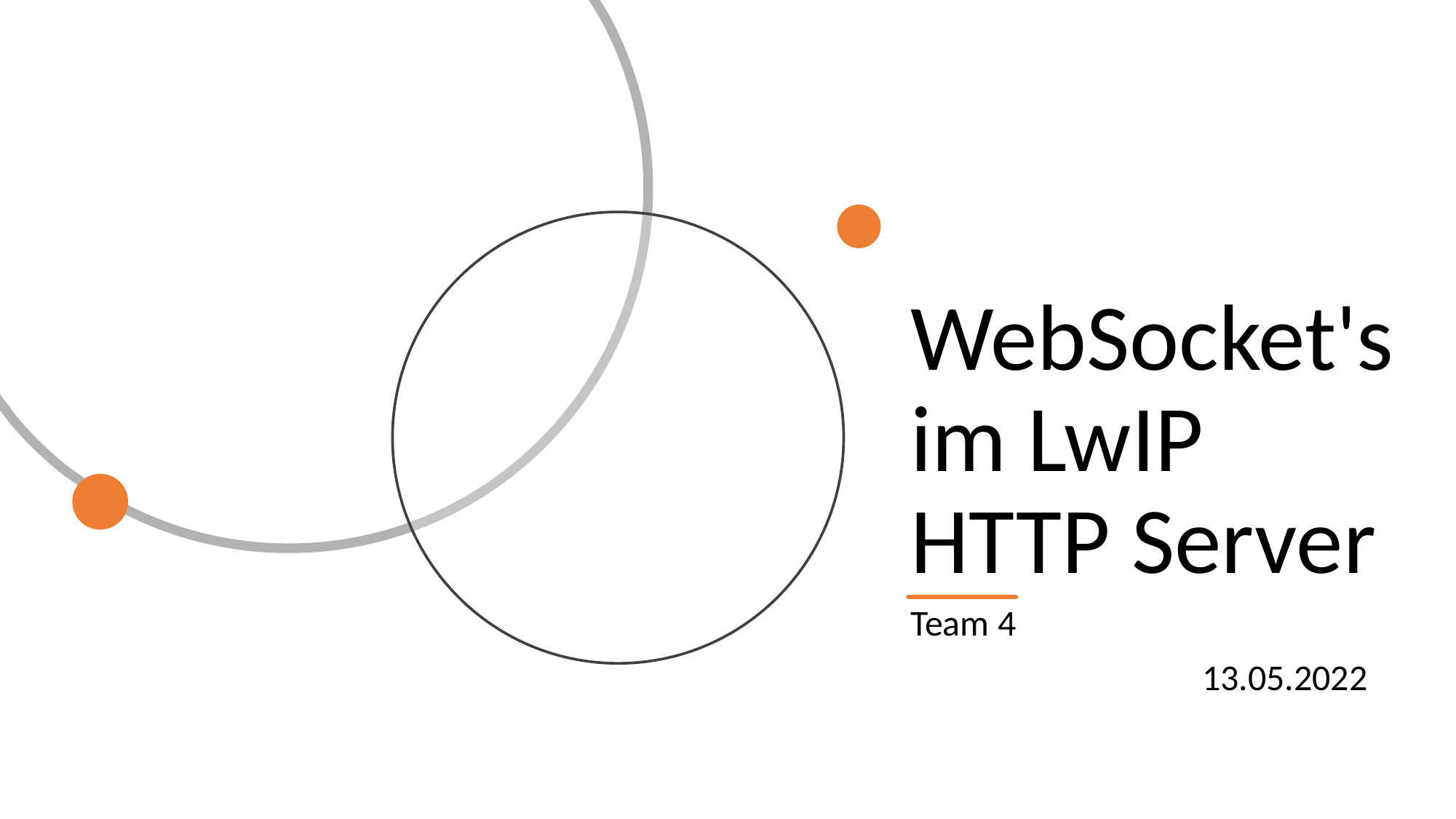

# WebSocket's im LwIP HTTP Server

Team 4
13.05.2022